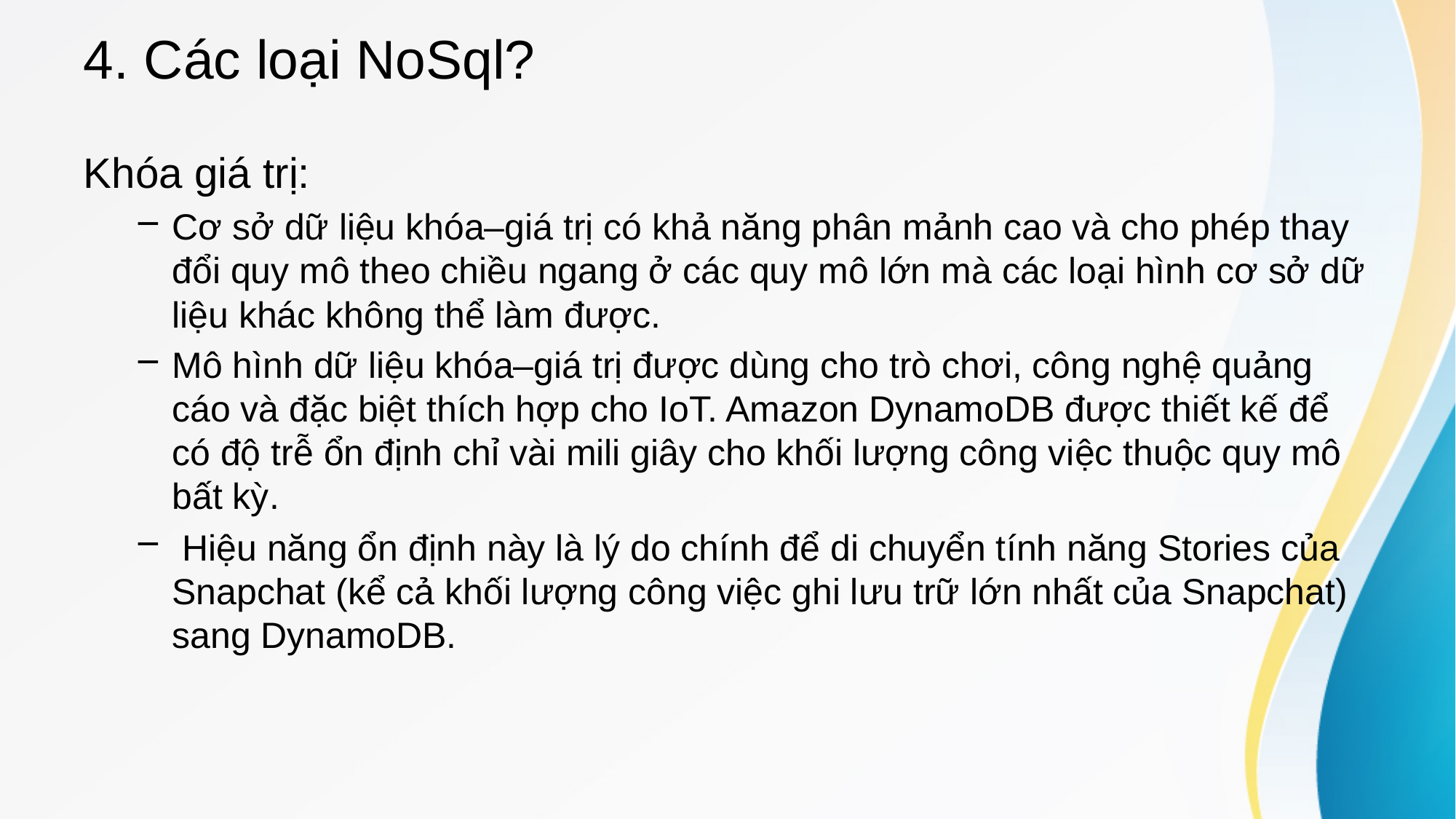

# 4. Các loại NoSql?
Khóa giá trị:
Cơ sở dữ liệu khóa–giá trị có khả năng phân mảnh cao và cho phép thay đổi quy mô theo chiều ngang ở các quy mô lớn mà các loại hình cơ sở dữ liệu khác không thể làm được.
Mô hình dữ liệu khóa–giá trị được dùng cho trò chơi, công nghệ quảng cáo và đặc biệt thích hợp cho IoT. Amazon DynamoDB được thiết kế để có độ trễ ổn định chỉ vài mili giây cho khối lượng công việc thuộc quy mô bất kỳ.
 Hiệu năng ổn định này là lý do chính để di chuyển tính năng Stories của Snapchat (kể cả khối lượng công việc ghi lưu trữ lớn nhất của Snapchat) sang DynamoDB.